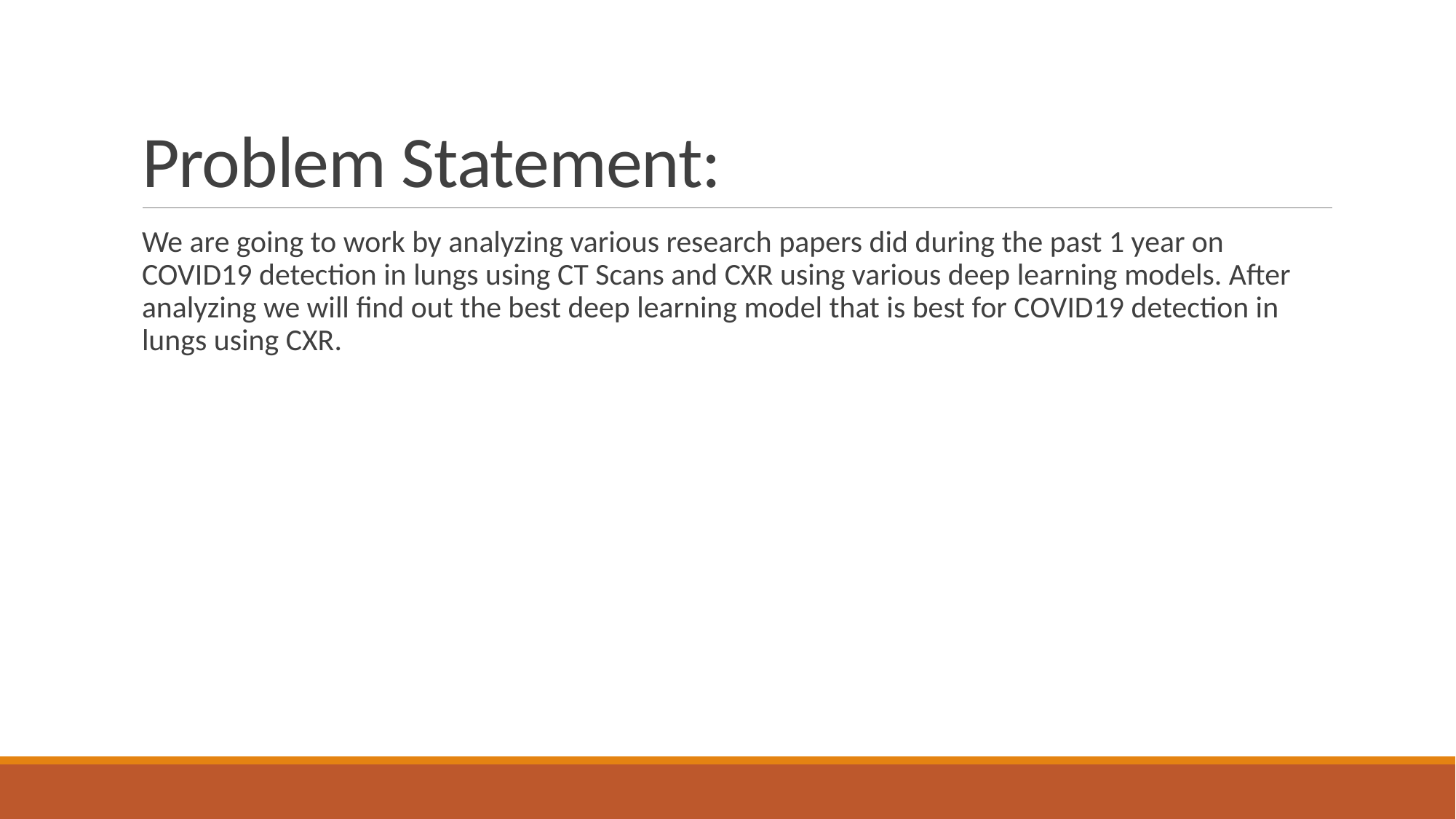

# Problem Statement:
We are going to work by analyzing various research papers did during the past 1 year on COVID19 detection in lungs using CT Scans and CXR using various deep learning models. After analyzing we will find out the best deep learning model that is best for COVID19 detection in lungs using CXR.